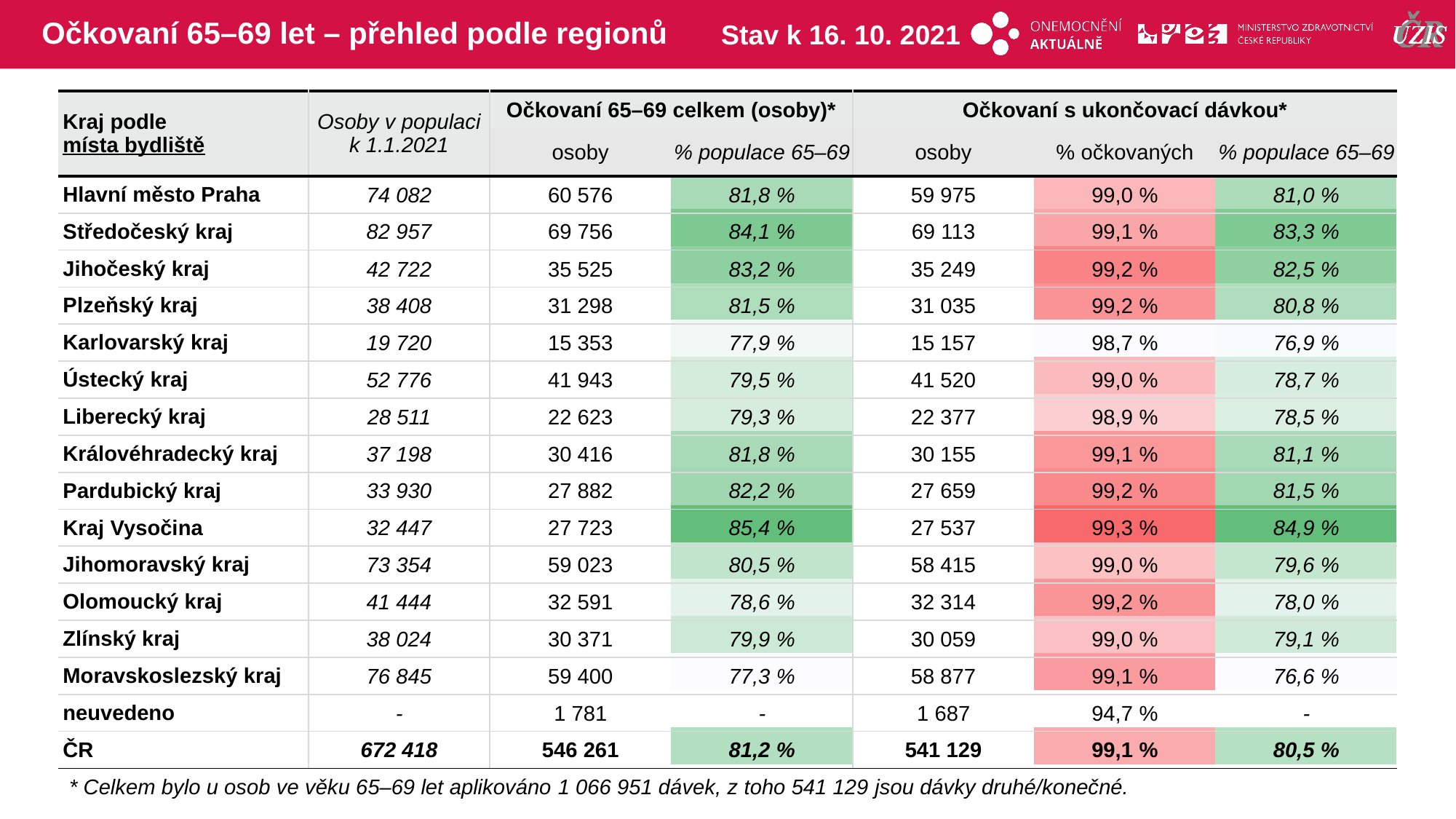

# Očkovaní 65–69 let – přehled podle regionů
Stav k 16. 10. 2021
| Kraj podle místa bydliště | Osoby v populaci k 1.1.2021 | Očkovaní 65–69 celkem (osoby)\* |  | Očkovaní s ukončovací dávkou\* |  |  |
| --- | --- | --- | --- | --- | --- | --- |
|  |  | osoby | % populace 65–69 | osoby | % očkovaných | % populace 65–69 |
| Hlavní město Praha | 74 082 | 60 576 | 81,8 % | 59 975 | 99,0 % | 81,0 % |
| Středočeský kraj | 82 957 | 69 756 | 84,1 % | 69 113 | 99,1 % | 83,3 % |
| Jihočeský kraj | 42 722 | 35 525 | 83,2 % | 35 249 | 99,2 % | 82,5 % |
| Plzeňský kraj | 38 408 | 31 298 | 81,5 % | 31 035 | 99,2 % | 80,8 % |
| Karlovarský kraj | 19 720 | 15 353 | 77,9 % | 15 157 | 98,7 % | 76,9 % |
| Ústecký kraj | 52 776 | 41 943 | 79,5 % | 41 520 | 99,0 % | 78,7 % |
| Liberecký kraj | 28 511 | 22 623 | 79,3 % | 22 377 | 98,9 % | 78,5 % |
| Královéhradecký kraj | 37 198 | 30 416 | 81,8 % | 30 155 | 99,1 % | 81,1 % |
| Pardubický kraj | 33 930 | 27 882 | 82,2 % | 27 659 | 99,2 % | 81,5 % |
| Kraj Vysočina | 32 447 | 27 723 | 85,4 % | 27 537 | 99,3 % | 84,9 % |
| Jihomoravský kraj | 73 354 | 59 023 | 80,5 % | 58 415 | 99,0 % | 79,6 % |
| Olomoucký kraj | 41 444 | 32 591 | 78,6 % | 32 314 | 99,2 % | 78,0 % |
| Zlínský kraj | 38 024 | 30 371 | 79,9 % | 30 059 | 99,0 % | 79,1 % |
| Moravskoslezský kraj | 76 845 | 59 400 | 77,3 % | 58 877 | 99,1 % | 76,6 % |
| neuvedeno | - | 1 781 | - | 1 687 | 94,7 % | - |
| ČR | 672 418 | 546 261 | 81,2 % | 541 129 | 99,1 % | 80,5 % |
|  |  |  |  |  |  |
| --- | --- | --- | --- | --- | --- |
|  |  |  |  |  |  |
|  |  |  |  |  |  |
|  |  |  |  |  |  |
|  |  |  |  |  |  |
|  |  |  |  |  |  |
|  |  |  |  |  |  |
|  |  |  |  |  |  |
|  |  |  |  |  |  |
|  |  |  |  |  |  |
|  |  |  |  |  |  |
|  |  |  |  |  |  |
|  |  |  |  |  |  |
|  |  |  |  |  |  |
|  |  |  |  |  |  |
|  |  |  |  |  |  |
* Celkem bylo u osob ve věku 65–69 let aplikováno 1 066 951 dávek, z toho 541 129 jsou dávky druhé/konečné.